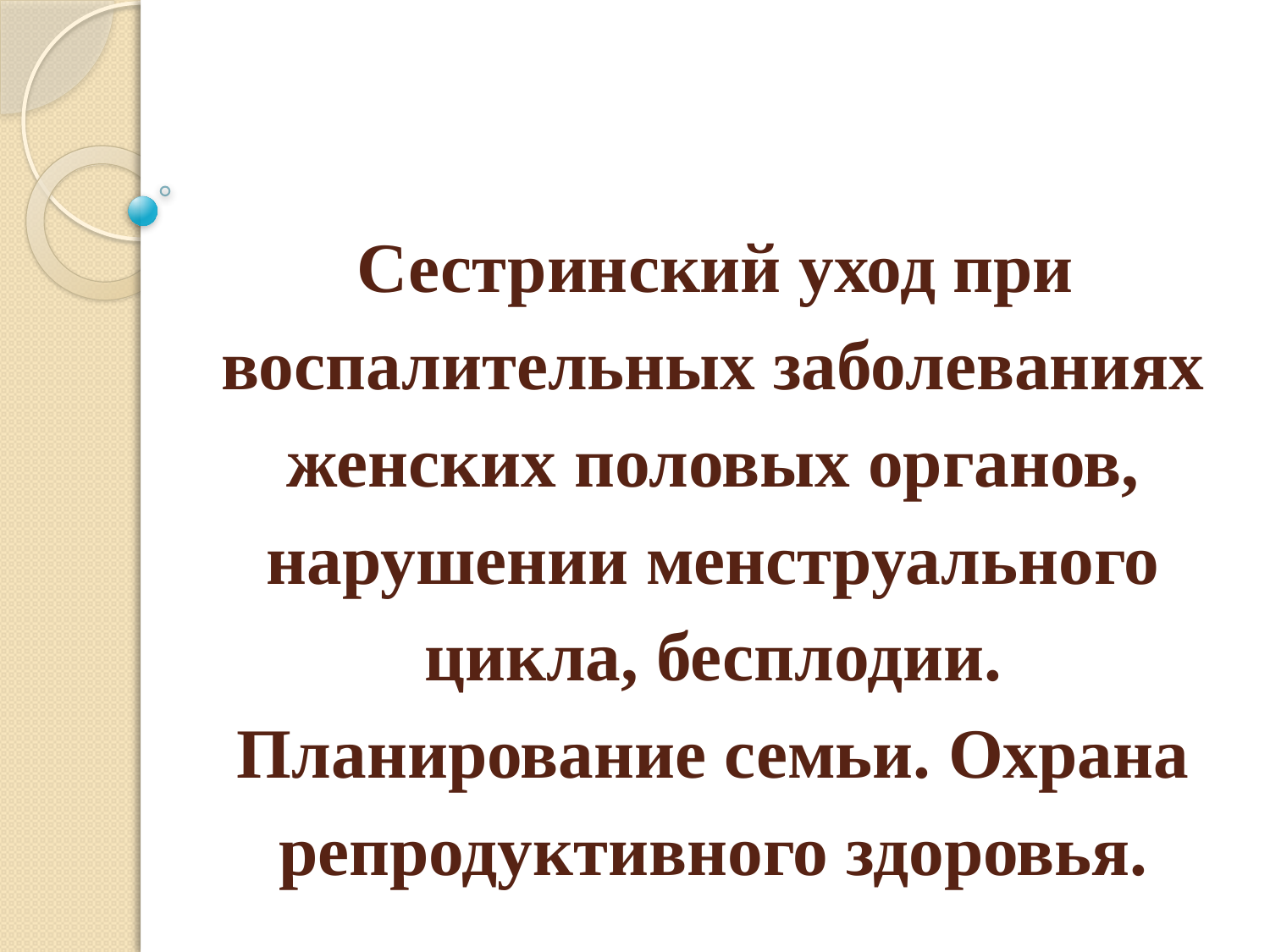

# Сестринский уход при воспалительных заболеваниях женских половых органов, нарушении менструального цикла, бесплодии. Планирование семьи. Охрана репродуктивного здоровья.